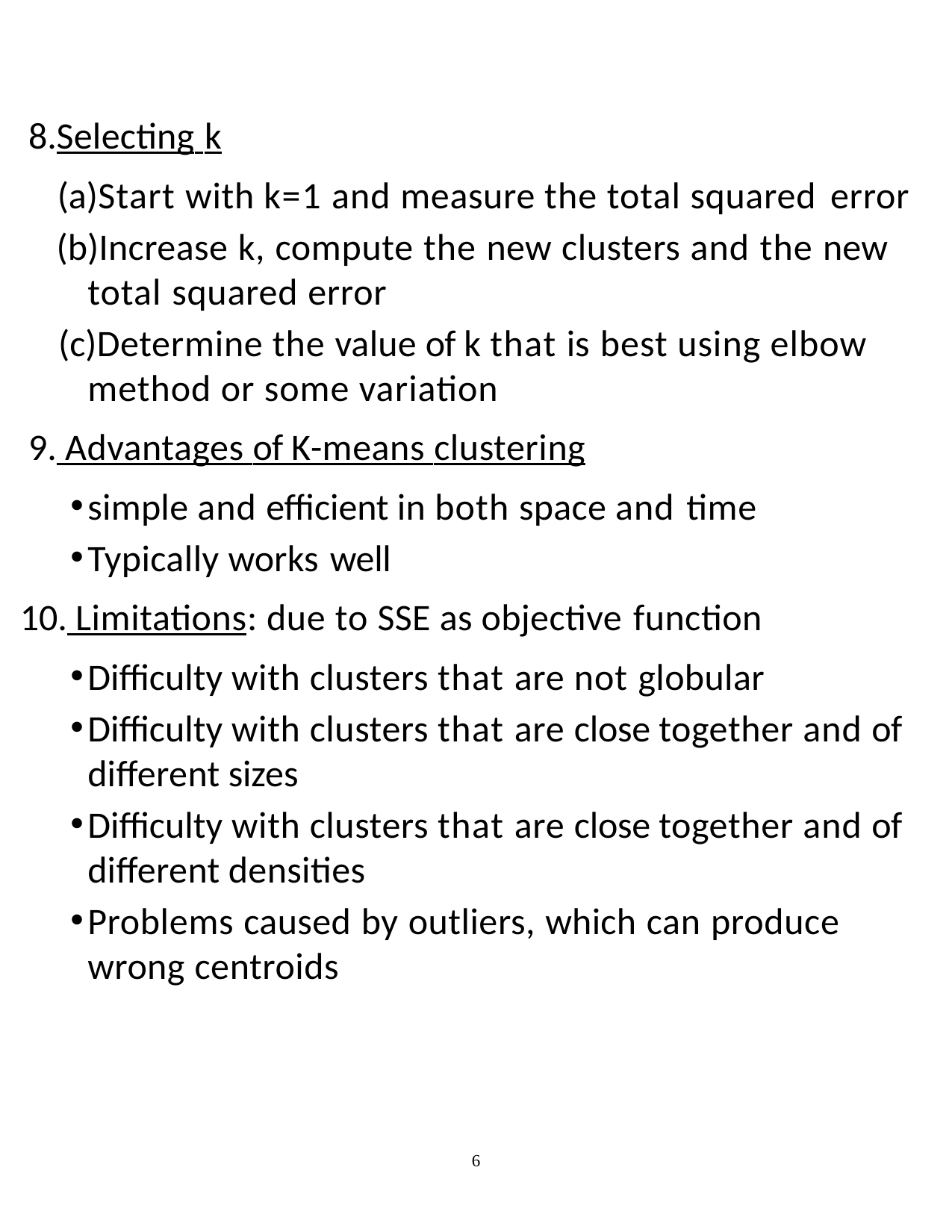

Selecting k
Start with k=1 and measure the total squared error
Increase k, compute the new clusters and the new total squared error
Determine the value of k that is best using elbow method or some variation
 Advantages of K-means clustering
simple and efficient in both space and time
Typically works well
 Limitations: due to SSE as objective function
Difficulty with clusters that are not globular
Difficulty with clusters that are close together and of different sizes
Difficulty with clusters that are close together and of different densities
Problems caused by outliers, which can produce wrong centroids
6